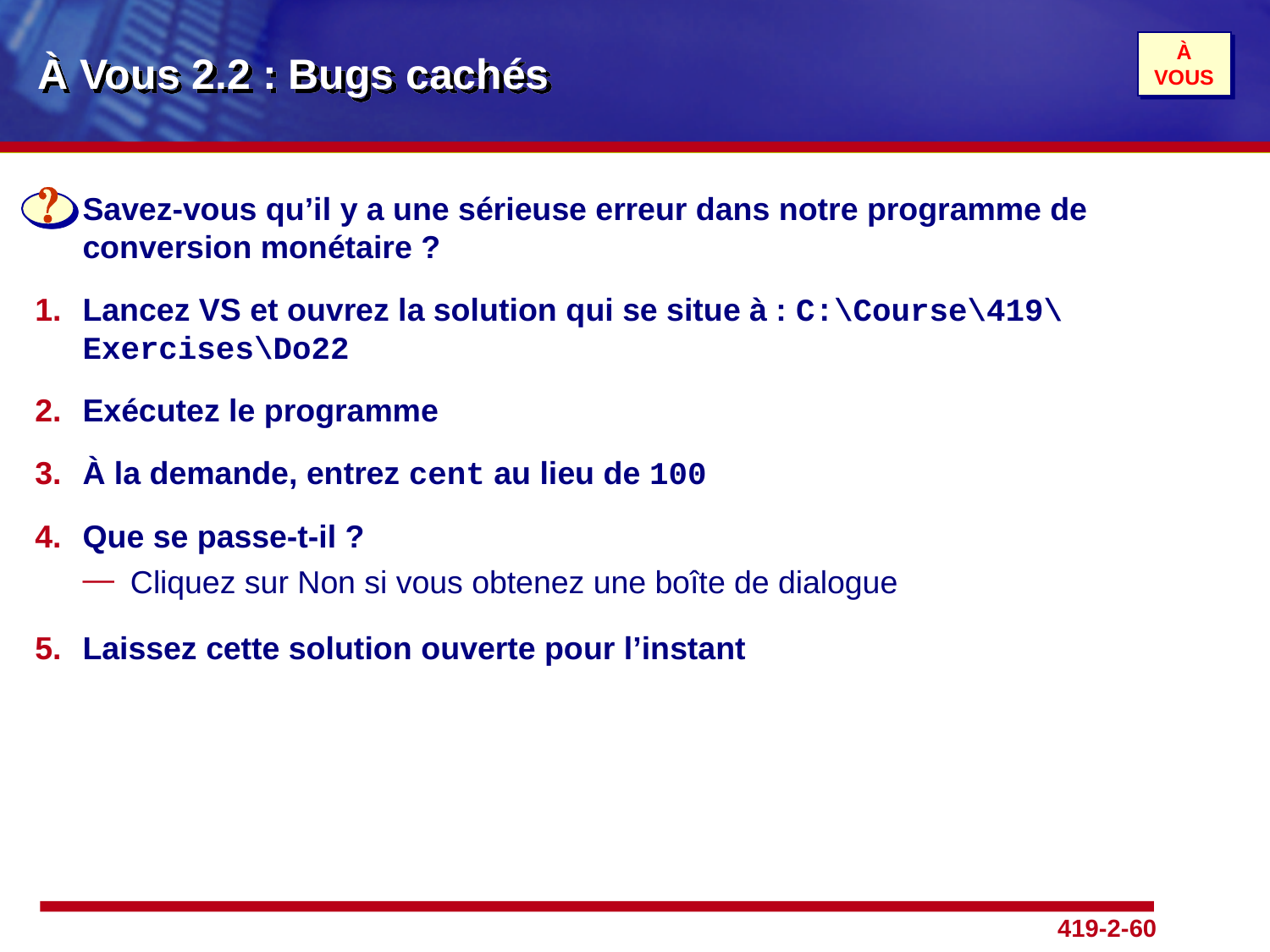

# À Vous 2.2 : Bugs cachés
À VOUS
	Savez-vous qu’il y a une sérieuse erreur dans notre programme de conversion monétaire ?
Lancez VS et ouvrez la solution qui se situe à : C:\Course\419\Exercises\Do22
Exécutez le programme
À la demande, entrez cent au lieu de 100
Que se passe-t-il ?
Cliquez sur Non si vous obtenez une boîte de dialogue
Laissez cette solution ouverte pour l’instant